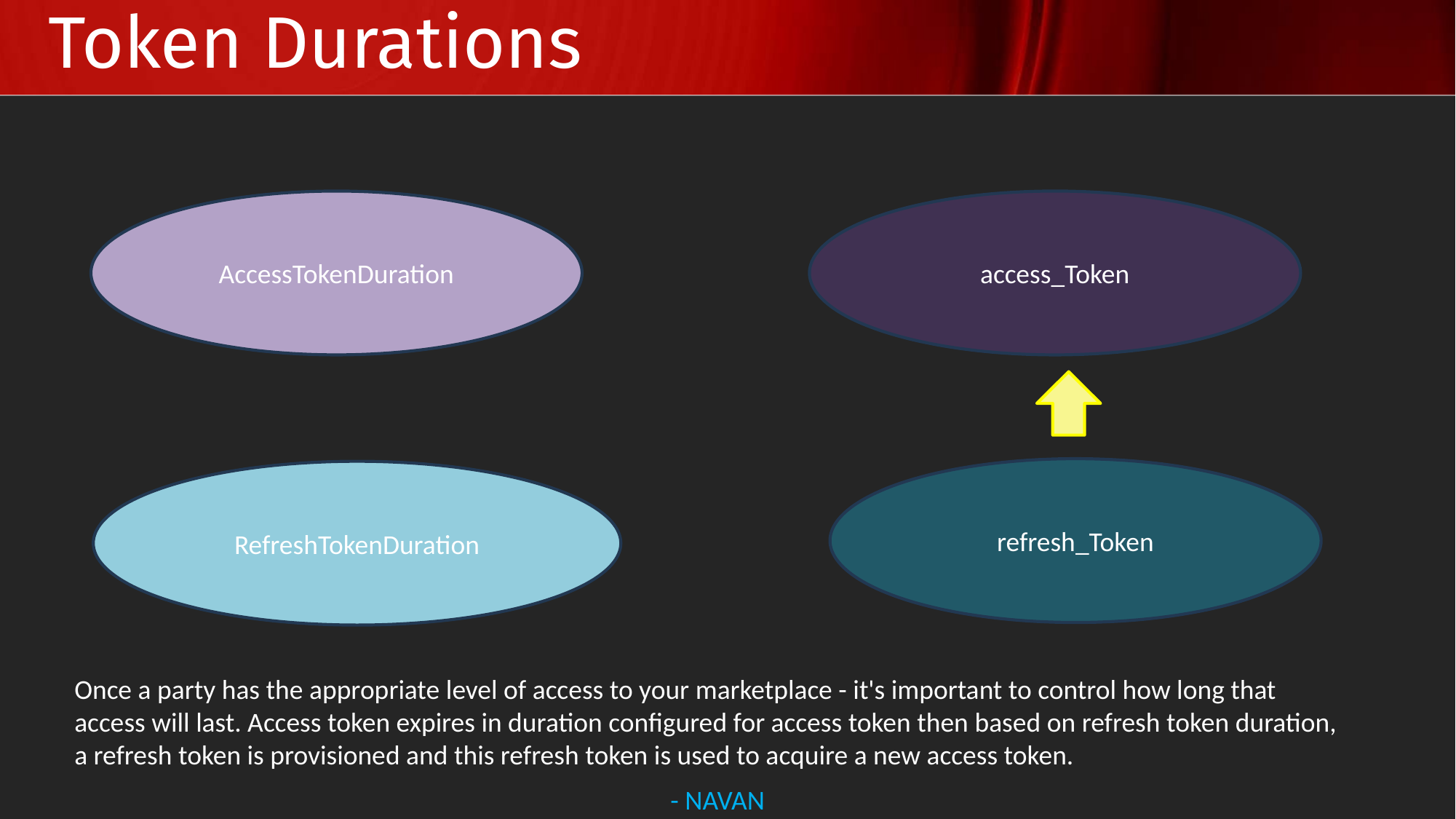

# Token Durations
AccessTokenDuration
access_Token

refresh_Token
RefreshTokenDuration

Once a party has the appropriate level of access to your marketplace - it's important to control how long that access will last. Access token expires in duration configured for access token then based on refresh token duration, a refresh token is provisioned and this refresh token is used to acquire a new access token.
- NAVAN